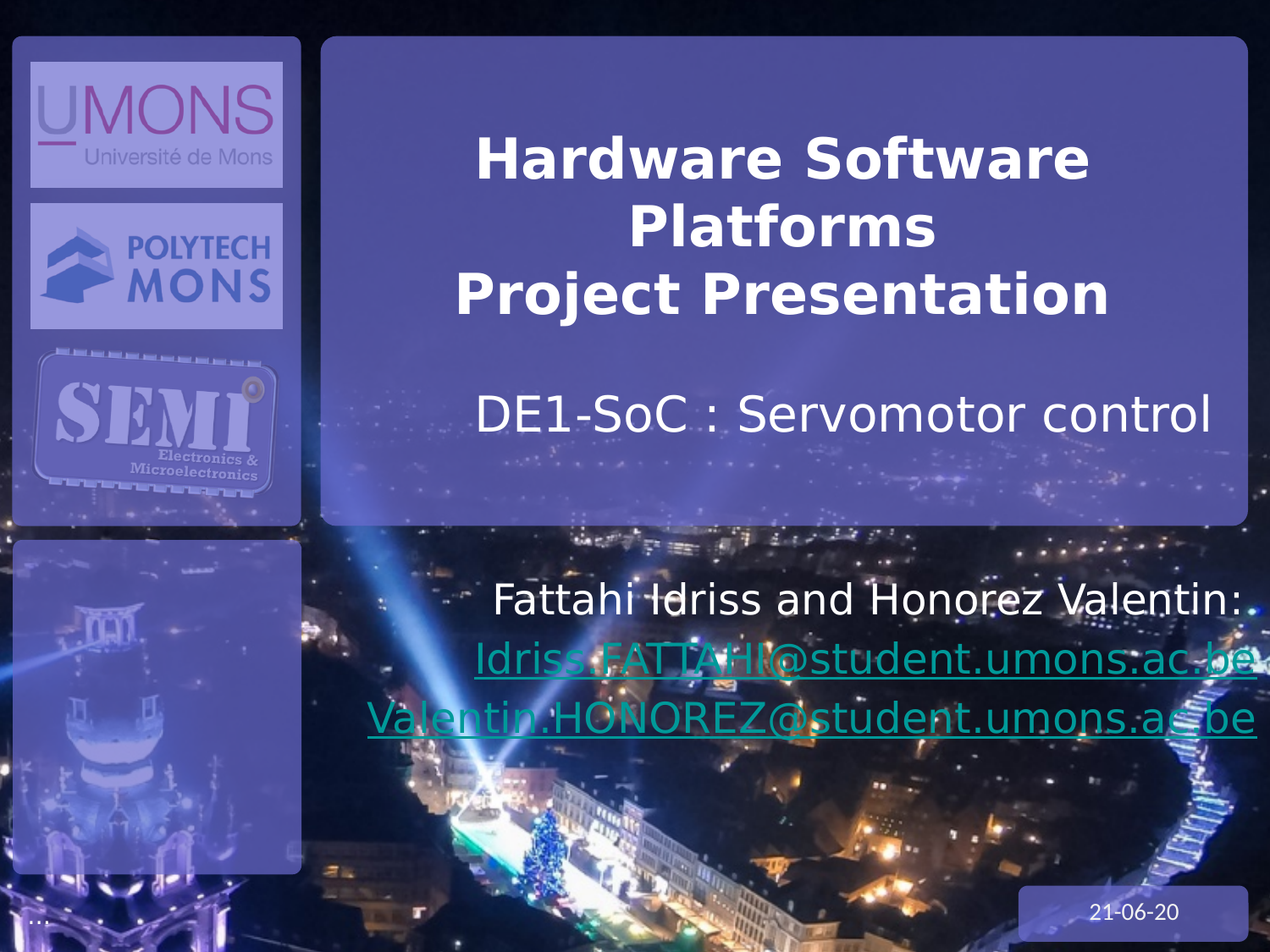

# Hardware Software Platforms Project Presentation
DE1-SoC : Servomotor control
Fattahi Idriss and Honorez Valentin:
Idriss.FATTAHI@student.umons.ac.be
Valentin.HONOREZ@student.umons.ac.be